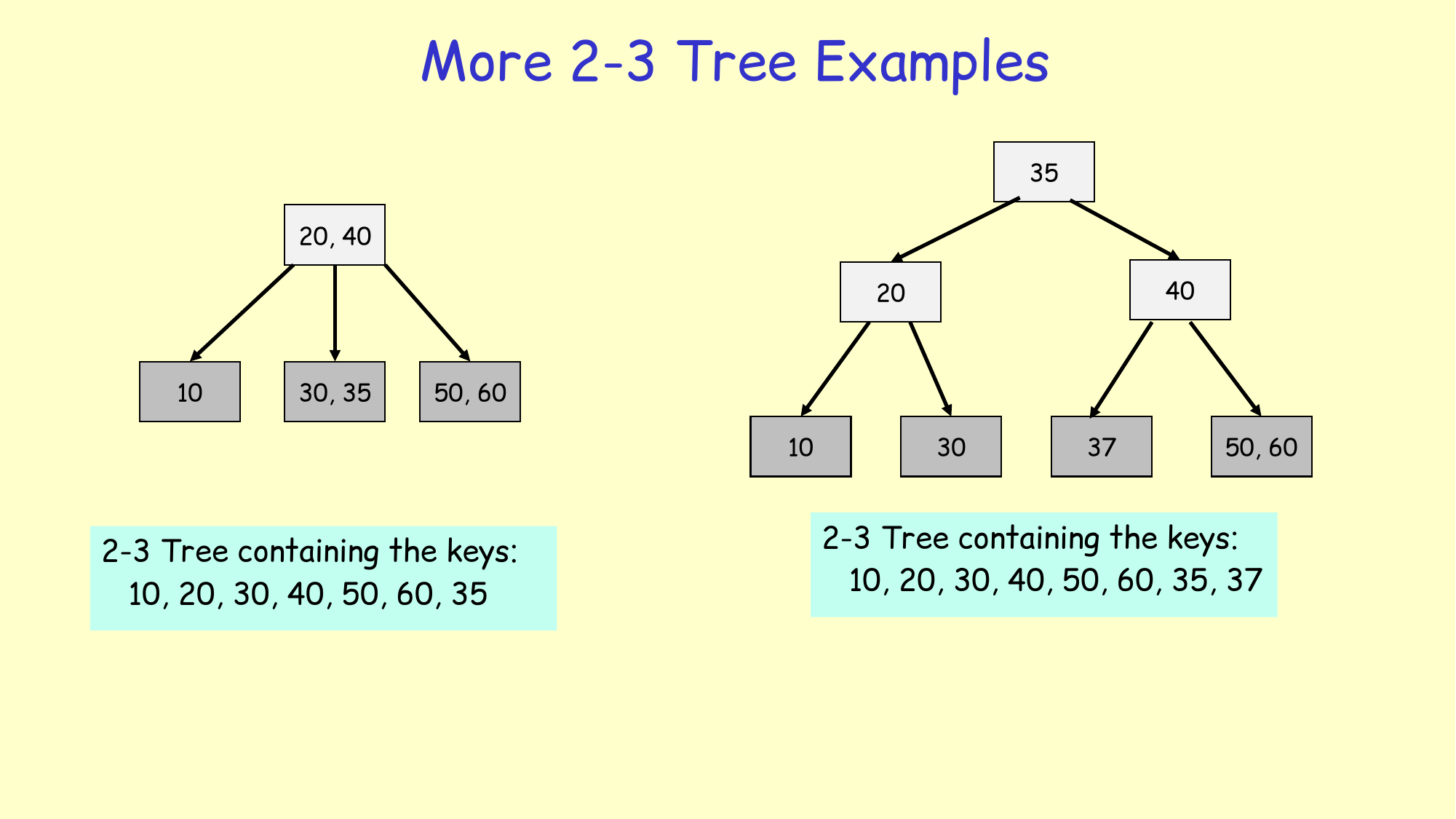

# More 2-3 Tree Examples
35
20, 40
40
20
10
30, 35
50, 60
10
30
37
50, 60
2-3 Tree containing the keys:
   10, 20, 30, 40, 50, 60, 35, 37
2-3 Tree containing the keys:
   10, 20, 30, 40, 50, 60, 35